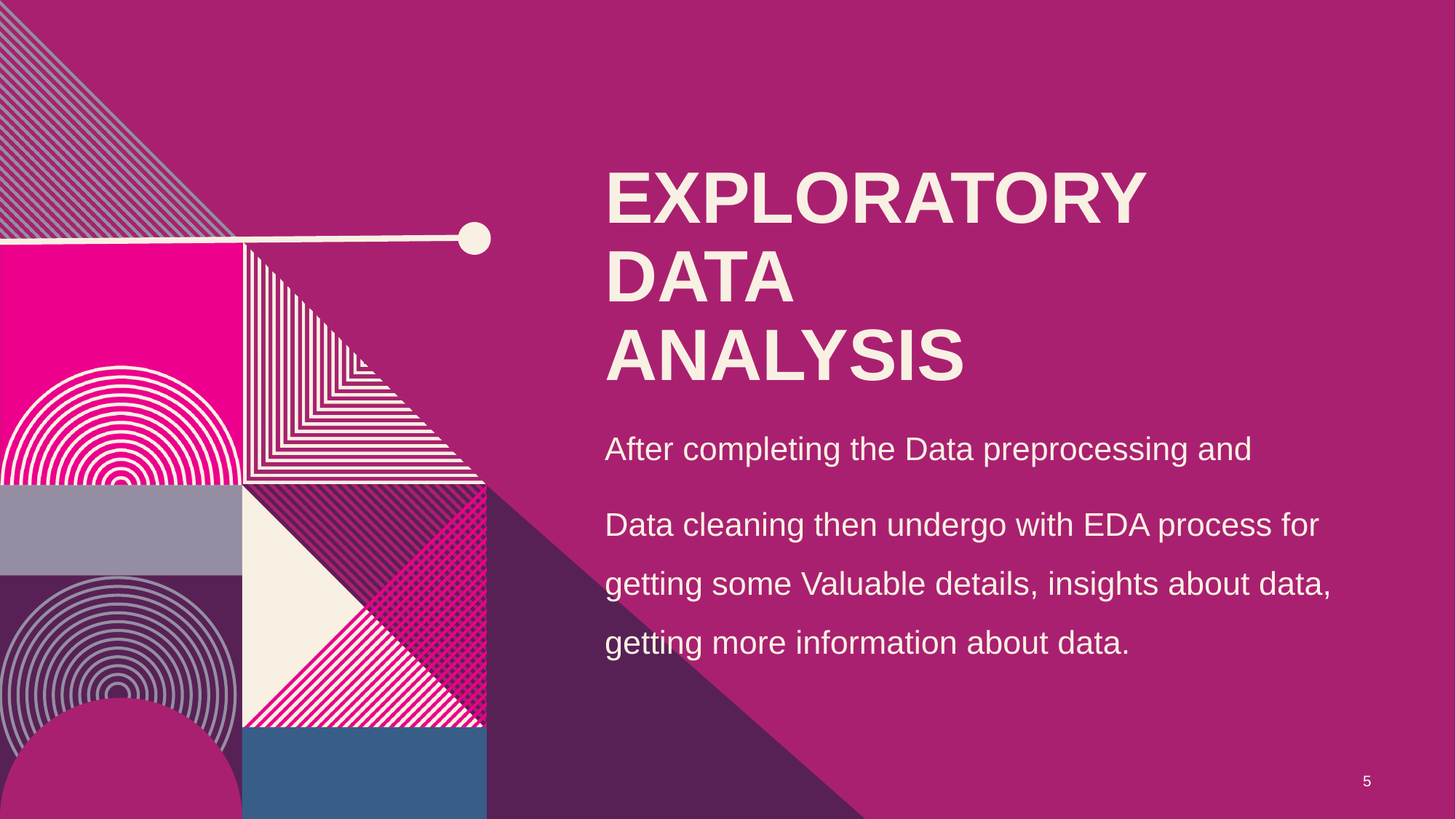

# Exploratory data analysis
After completing the Data preprocessing and
Data cleaning then undergo with EDA process for getting some Valuable details, insights about data, getting more information about data.
5